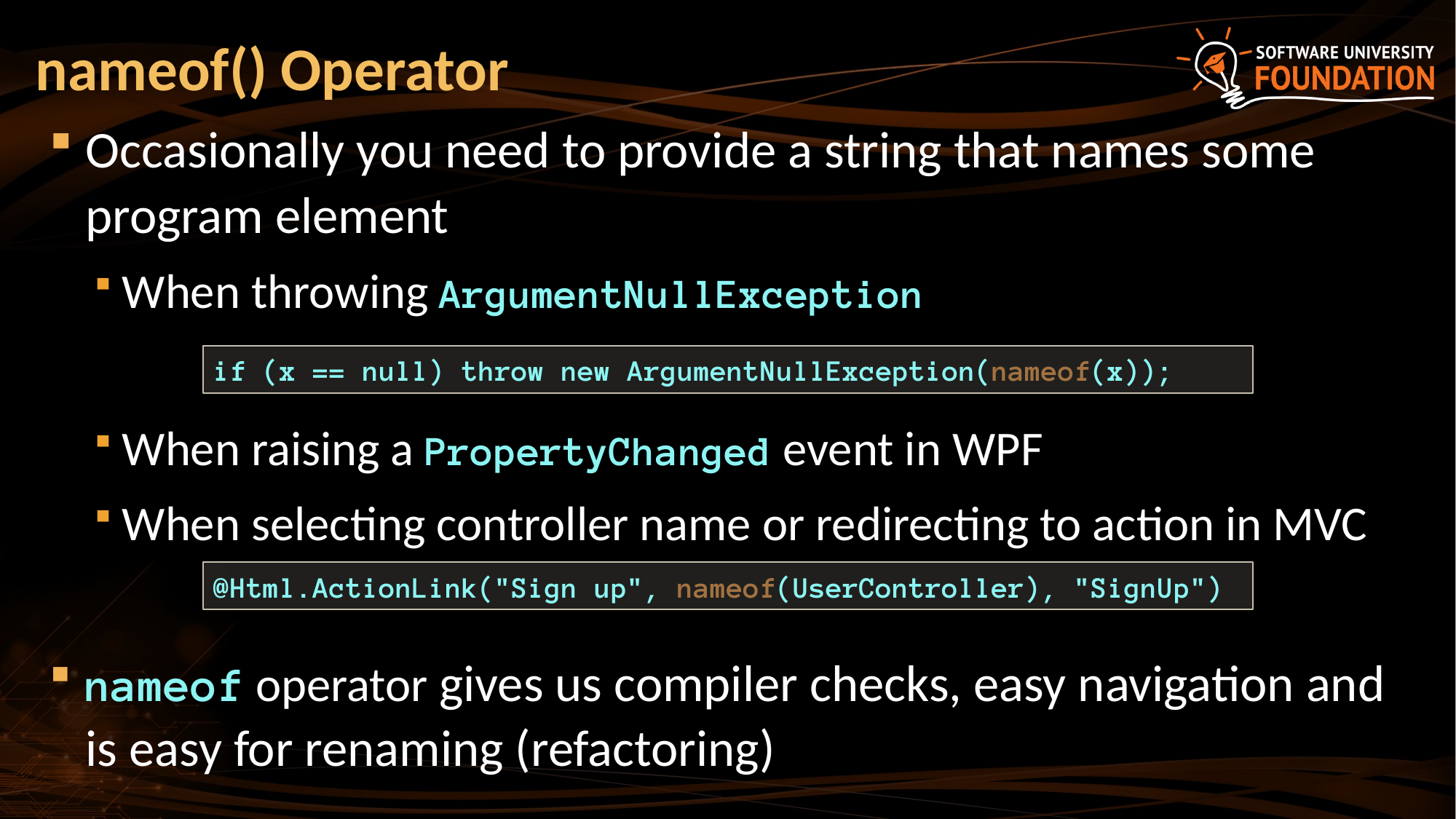

# nameof() Operator
Occasionally you need to provide a string that names some program element
When throwing ArgumentNullException

When raising a PropertyChanged event in WPF
When selecting controller name or redirecting to action in MVC

nameof operator gives us compiler checks, easy navigation and is easy for renaming (refactoring)
if (x == null) throw new ArgumentNullException(nameof(x));
@Html.ActionLink("Sign up", nameof(UserController), "SignUp")